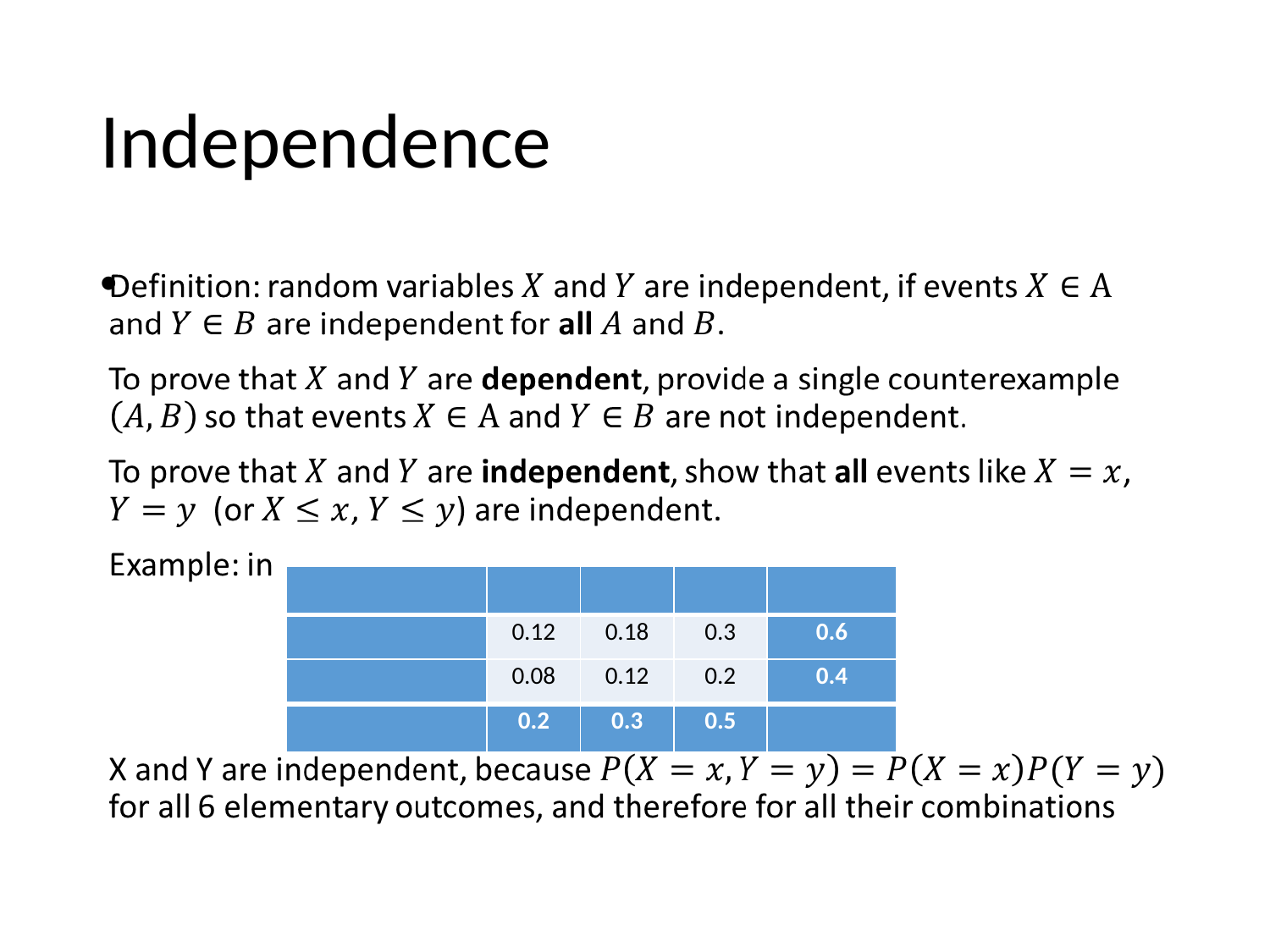

# Independence

|  |  |  |  |  |
| --- | --- | --- | --- | --- |
|  | 0.12 | 0.18 | 0.3 | 0.6 |
|  | 0.08 | 0.12 | 0.2 | 0.4 |
|  | 0.2 | 0.3 | 0.5 |  |